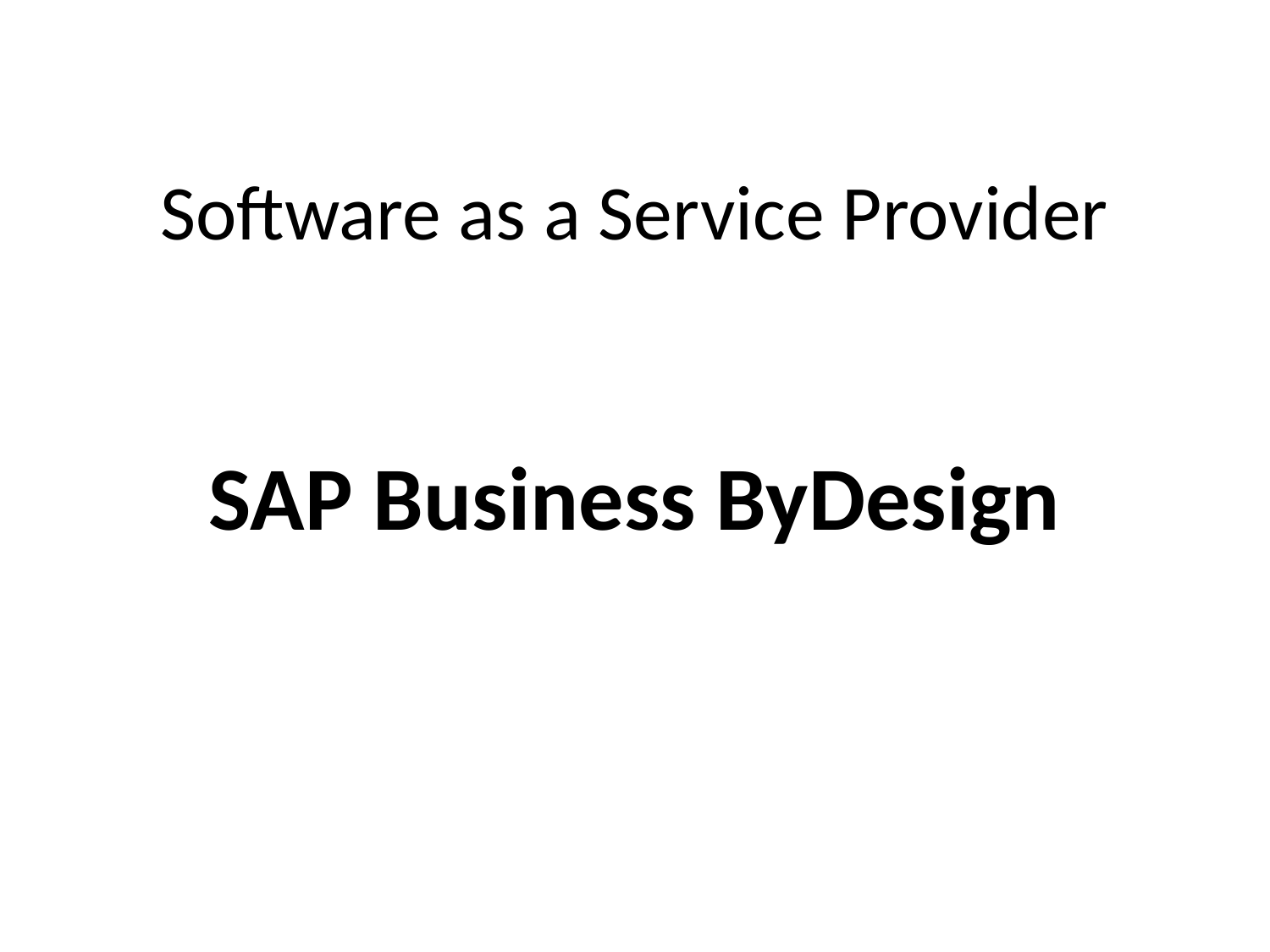

# Software as a Service Provider
SAP Business ByDesign